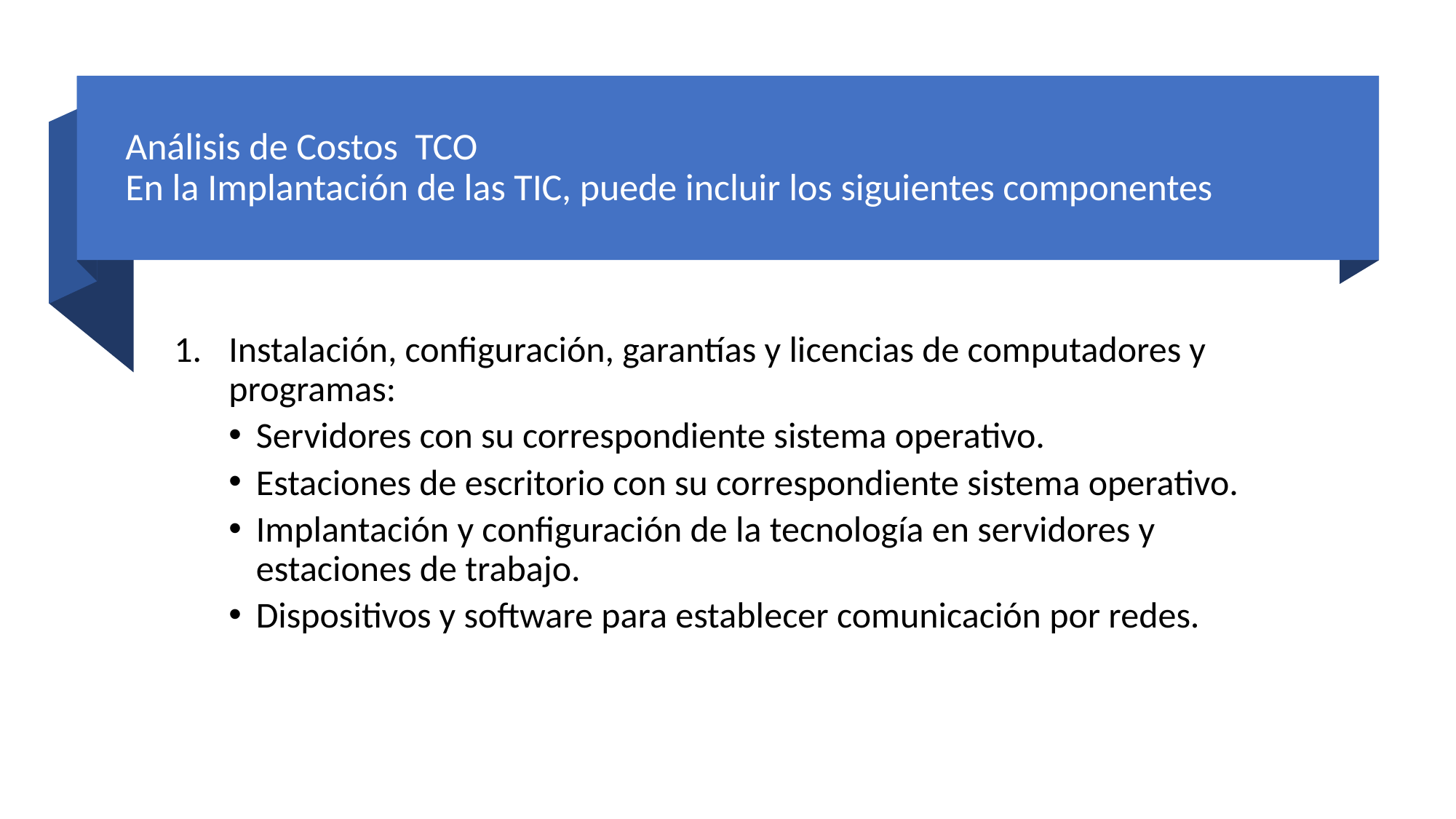

# Análisis de Costos  TCO En la Implantación de las TIC, puede incluir los siguientes componentes

Instalación, configuración, garantías y licencias de computadores y programas:
Servidores con su correspondiente sistema operativo.
Estaciones de escritorio con su correspondiente sistema operativo.
Implantación y configuración de la tecnología en servidores y estaciones de trabajo.
Dispositivos y software para establecer comunicación por redes.